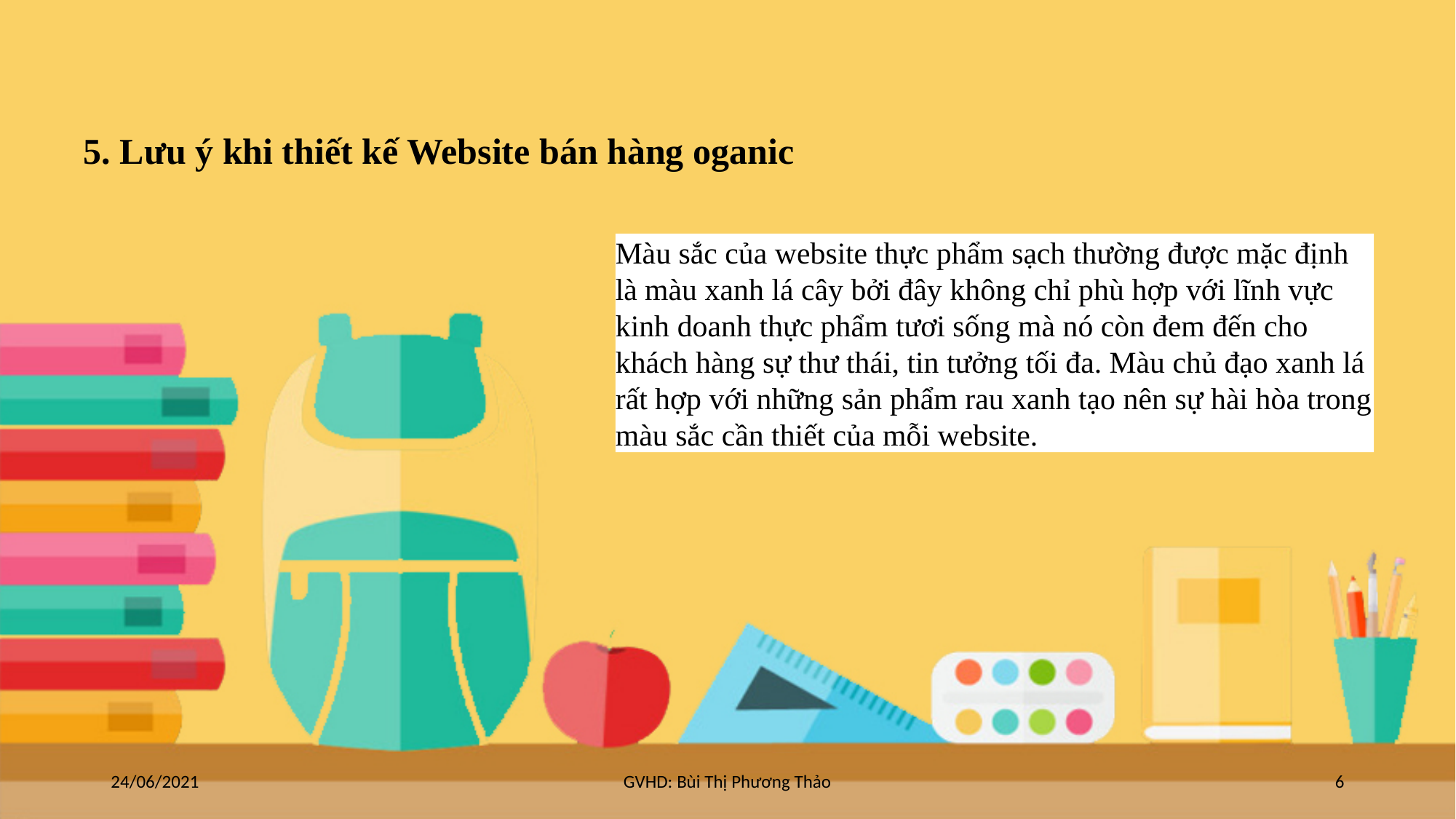

5. Lưu ý khi thiết kế Website bán hàng oganic
Màu sắc của website thực phẩm sạch thường được mặc định là màu xanh lá cây bởi đây không chỉ phù hợp với lĩnh vực kinh doanh thực phẩm tươi sống mà nó còn đem đến cho khách hàng sự thư thái, tin tưởng tối đa. Màu chủ đạo xanh lá rất hợp với những sản phẩm rau xanh tạo nên sự hài hòa trong màu sắc cần thiết của mỗi website.
24/06/2021
GVHD: Bùi Thị Phương Thảo
6